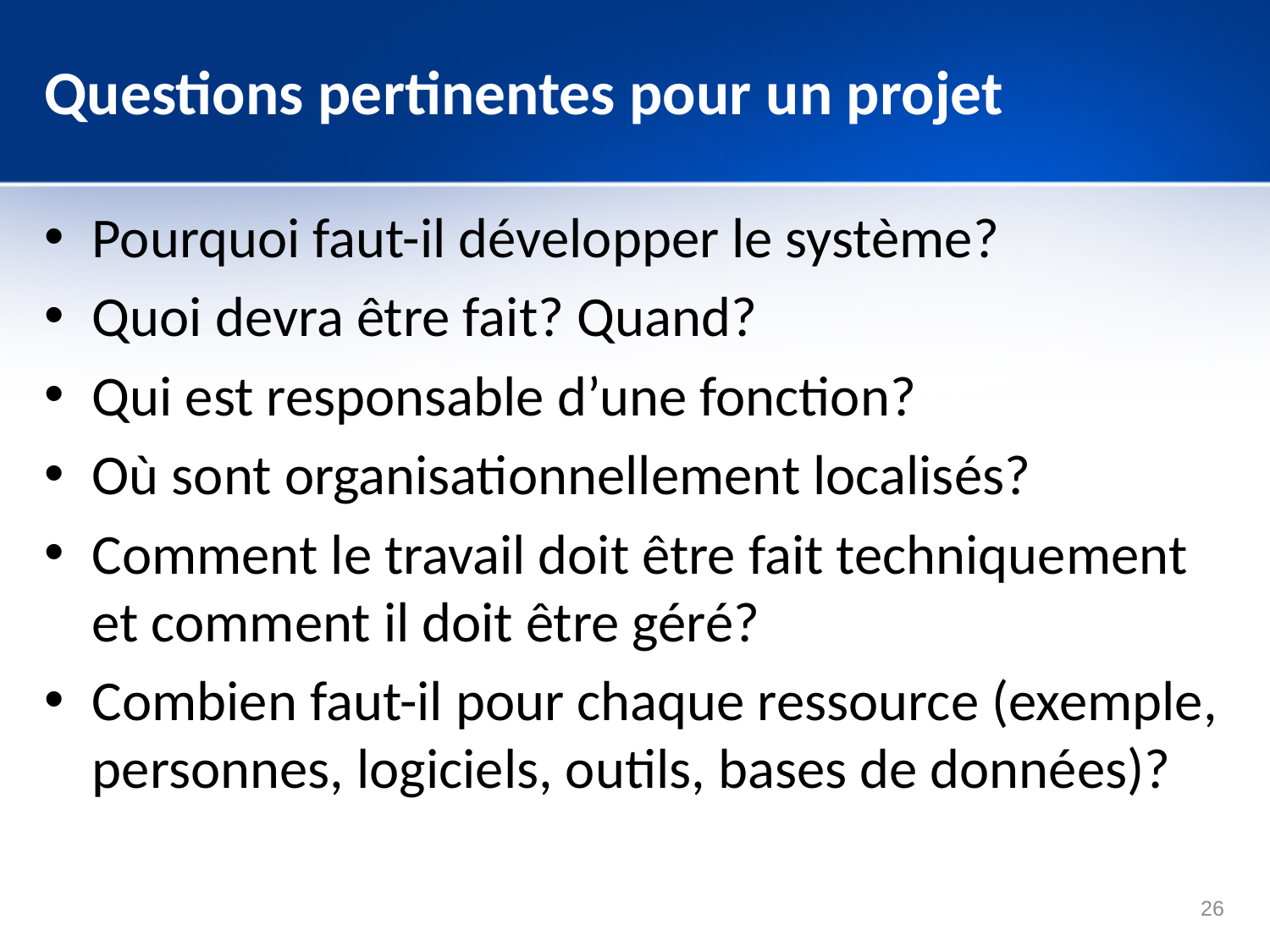

# Questions pertinentes pour un projet
Pourquoi faut-il développer le système?
Quoi devra être fait? Quand?
Qui est responsable d’une fonction?
Où sont organisationnellement localisés?
Comment le travail doit être fait techniquement et comment il doit être géré?
Combien faut-il pour chaque ressource (exemple, personnes, logiciels, outils, bases de données)?
26